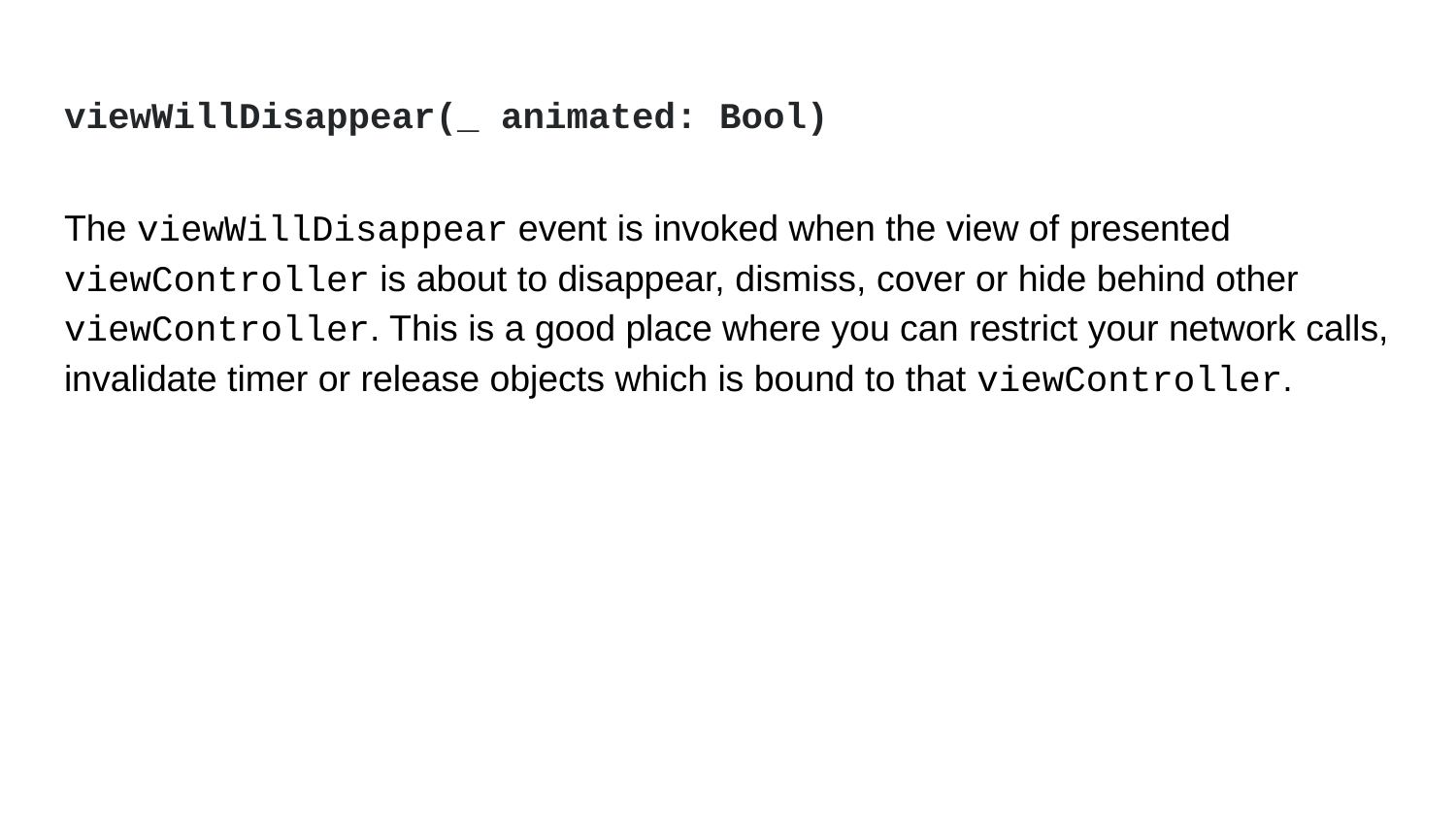

# viewWillDisappear(_ animated: Bool)

The viewWillDisappear event is invoked when the view of presented viewController is about to disappear, dismiss, cover or hide behind other viewController. This is a good place where you can restrict your network calls, invalidate timer or release objects which is bound to that viewController.